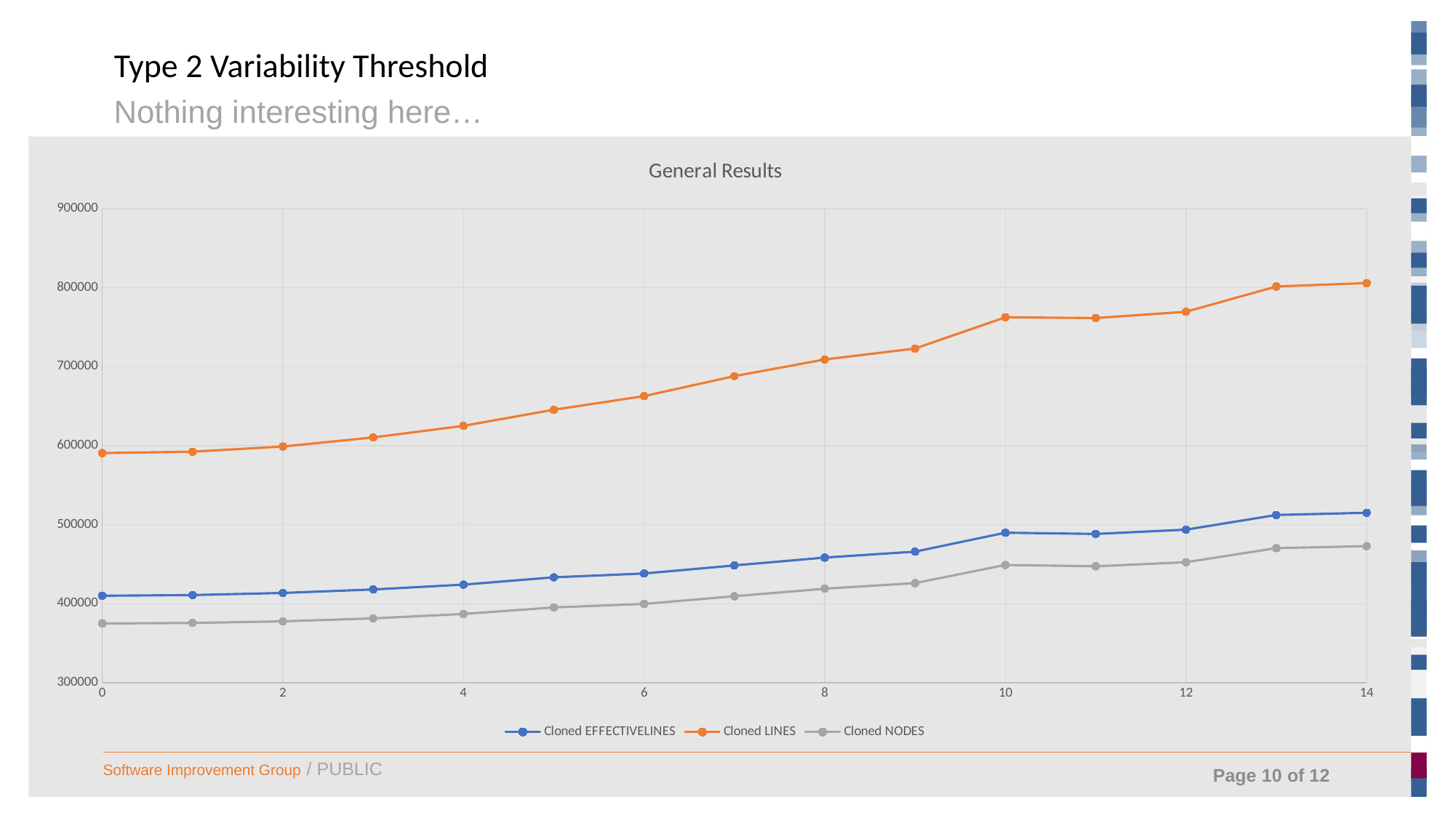

# Type 2 Variability Threshold
Nothing interesting here…

### Chart: General Results

| Category | Cloned EFFECTIVELINES | Cloned LINES | Cloned NODES |
|---|---|---|---|
Page 10 of 12